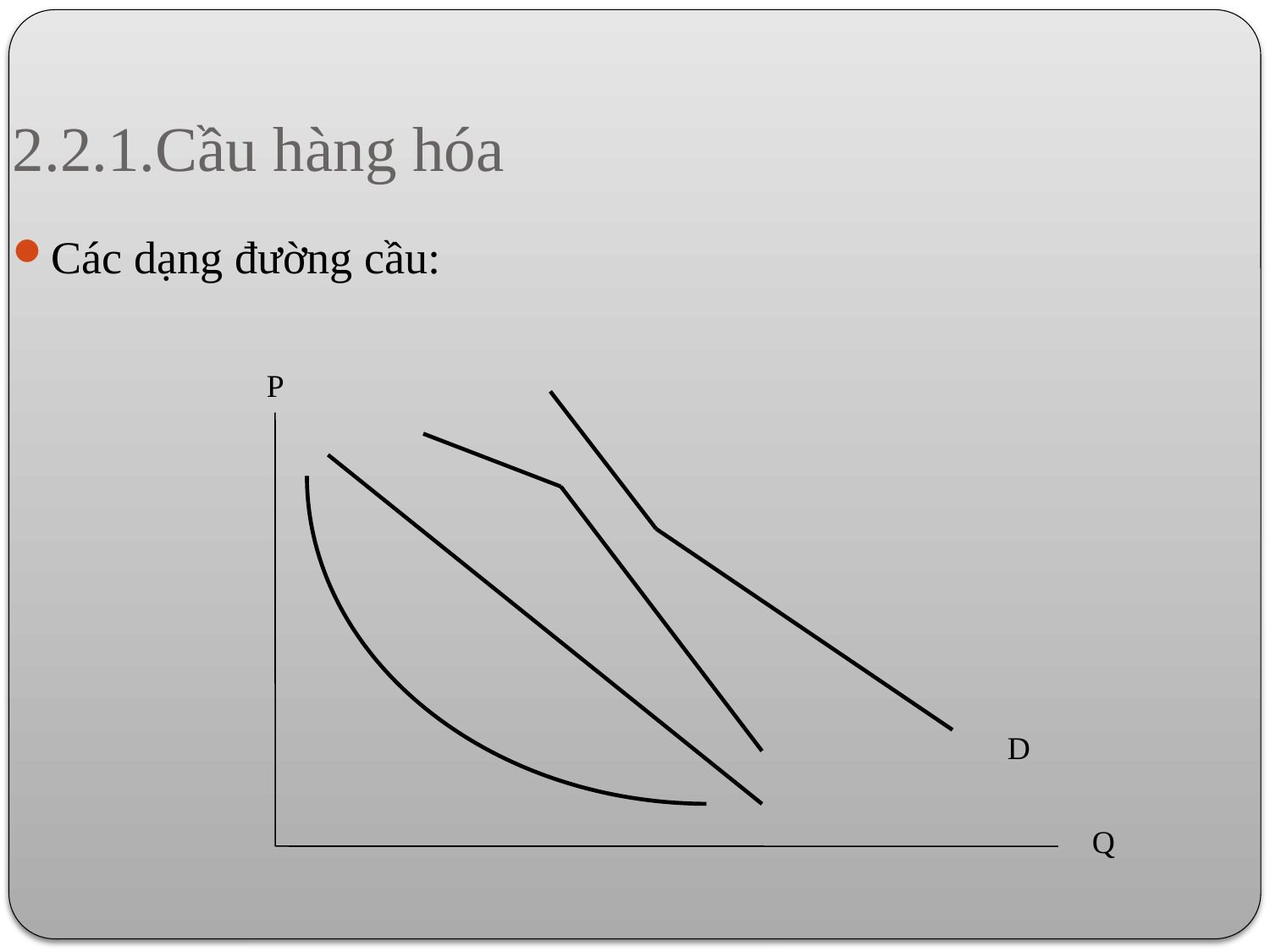

2.2.1.Cầu hàng hóa
Các dạng đường cầu:
P

D
Q